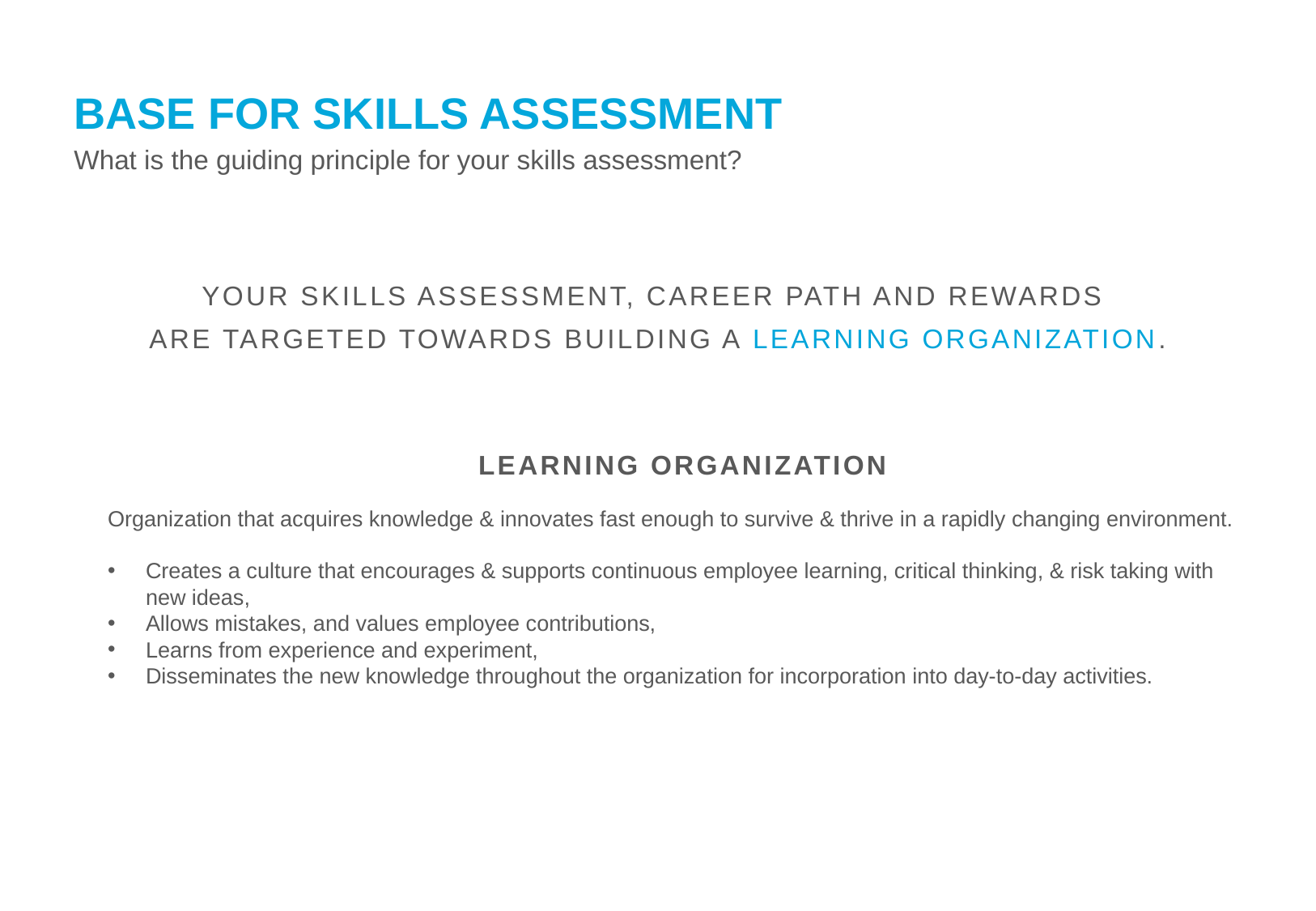

BASE FOR SKILLS ASSESSMENT
What is the guiding principle for your skills assessment?
YOUR SKILLS ASSESSMENT, CAREER PATH AND REWARDS
ARE TARGETED TOWARDS BUILDING A LEARNING ORGANIZATION.

LEARNING ORGANIZATION

Organization that acquires knowledge & innovates fast enough to survive & thrive in a rapidly changing environment. ​
​
Creates a culture that encourages & supports continuous employee learning, critical thinking, & risk taking with new ideas, ​
Allows mistakes, and values employee contributions​,
Learns from experience and experiment,
Disseminates the new knowledge throughout the organization for incorporation into day-to-day activities.